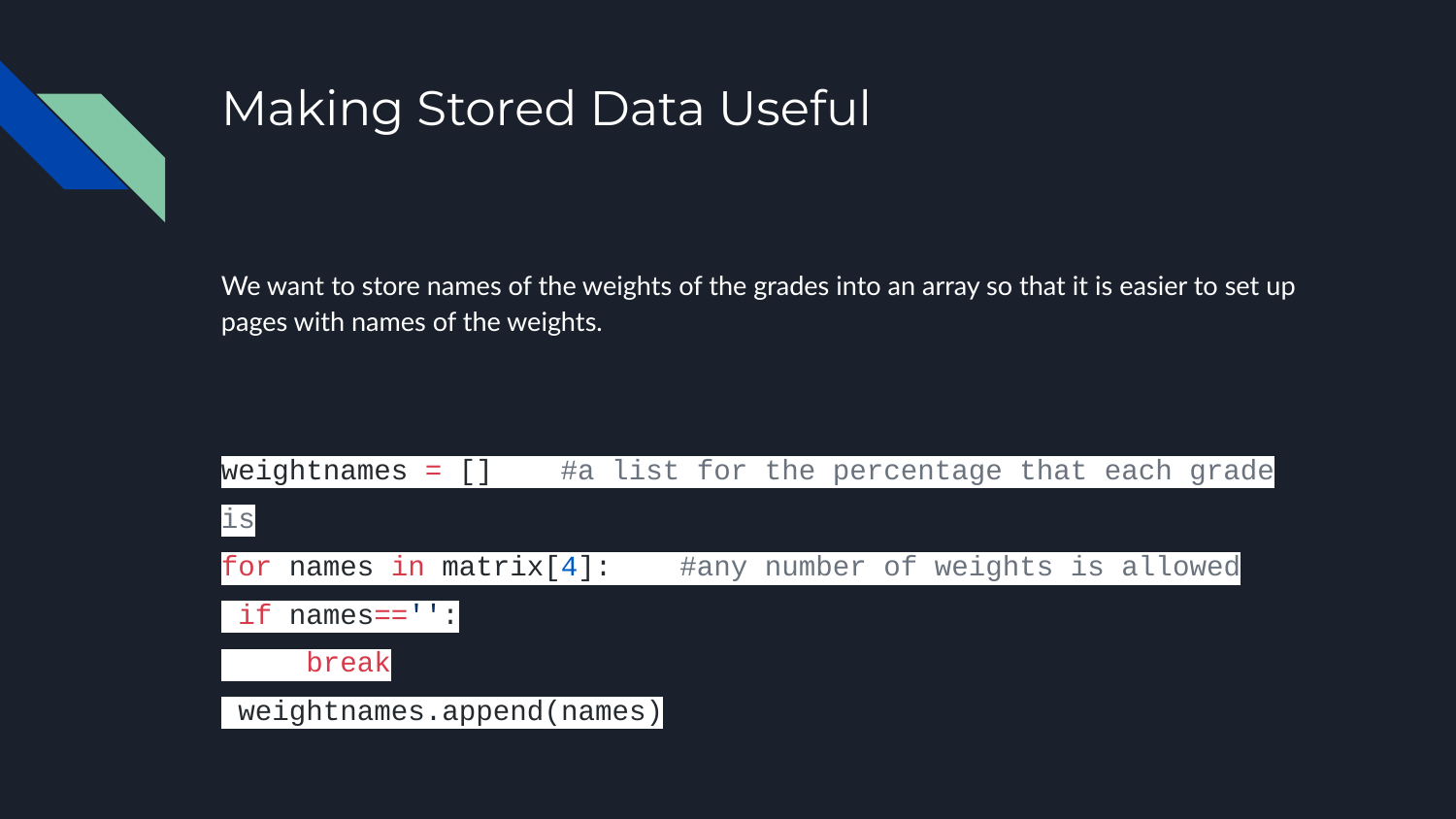

# Making Stored Data Useful

We want to store names of the weights of the grades into an array so that it is easier to set up pages with names of the weights.

weightnames = []    #a list for the percentage that each grade is
for names in matrix[4]:    #any number of weights is allowed
 if names=='':
     break
 weightnames.append(names)